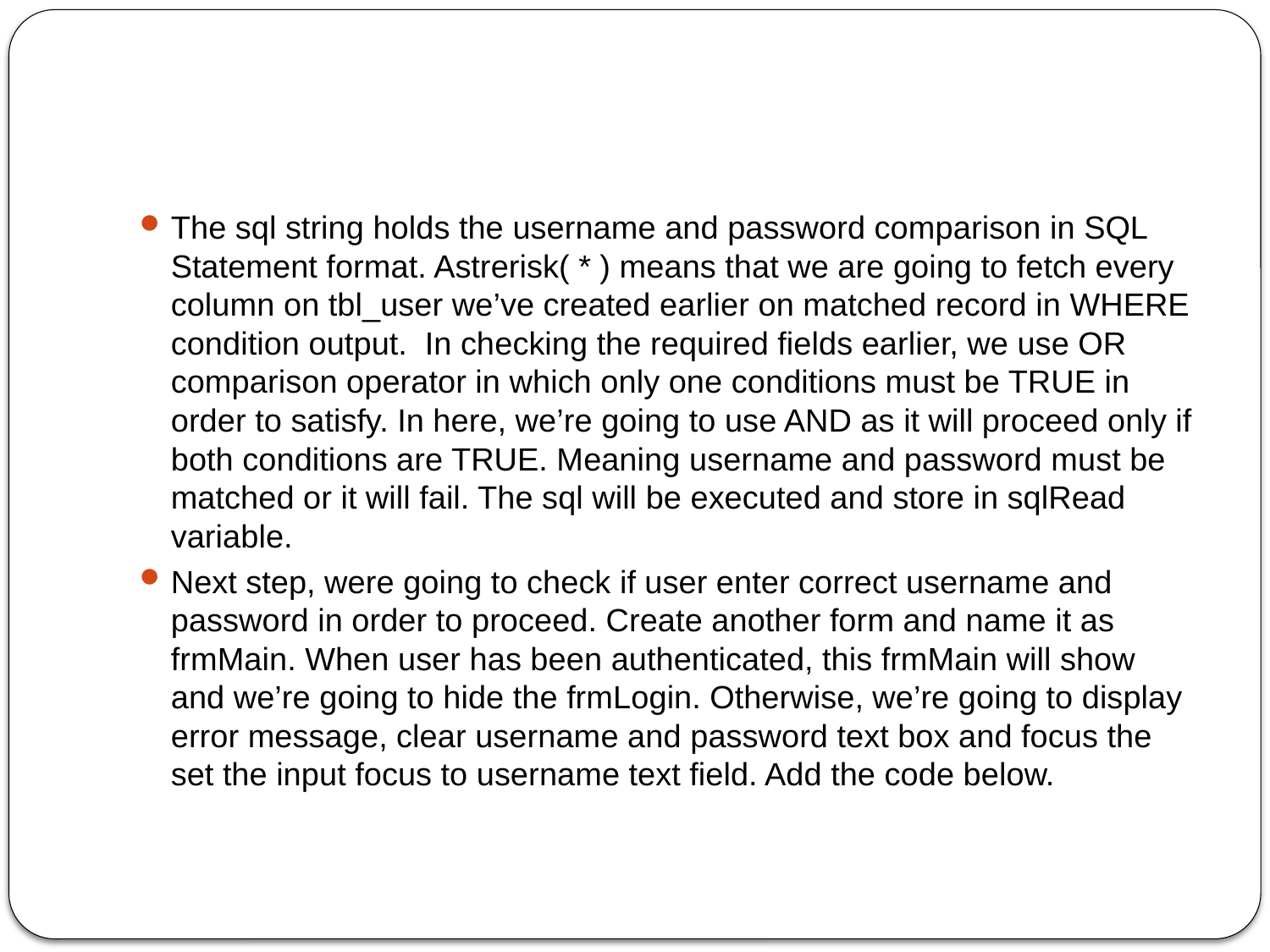

#
The sql string holds the username and password comparison in SQL Statement format. Astrerisk( * ) means that we are going to fetch every column on tbl_user we’ve created earlier on matched record in WHERE condition output.  In checking the required fields earlier, we use OR comparison operator in which only one conditions must be TRUE in order to satisfy. In here, we’re going to use AND as it will proceed only if both conditions are TRUE. Meaning username and password must be matched or it will fail. The sql will be executed and store in sqlRead variable.
Next step, were going to check if user enter correct username and password in order to proceed. Create another form and name it as frmMain. When user has been authenticated, this frmMain will show and we’re going to hide the frmLogin. Otherwise, we’re going to display error message, clear username and password text box and focus the set the input focus to username text field. Add the code below.